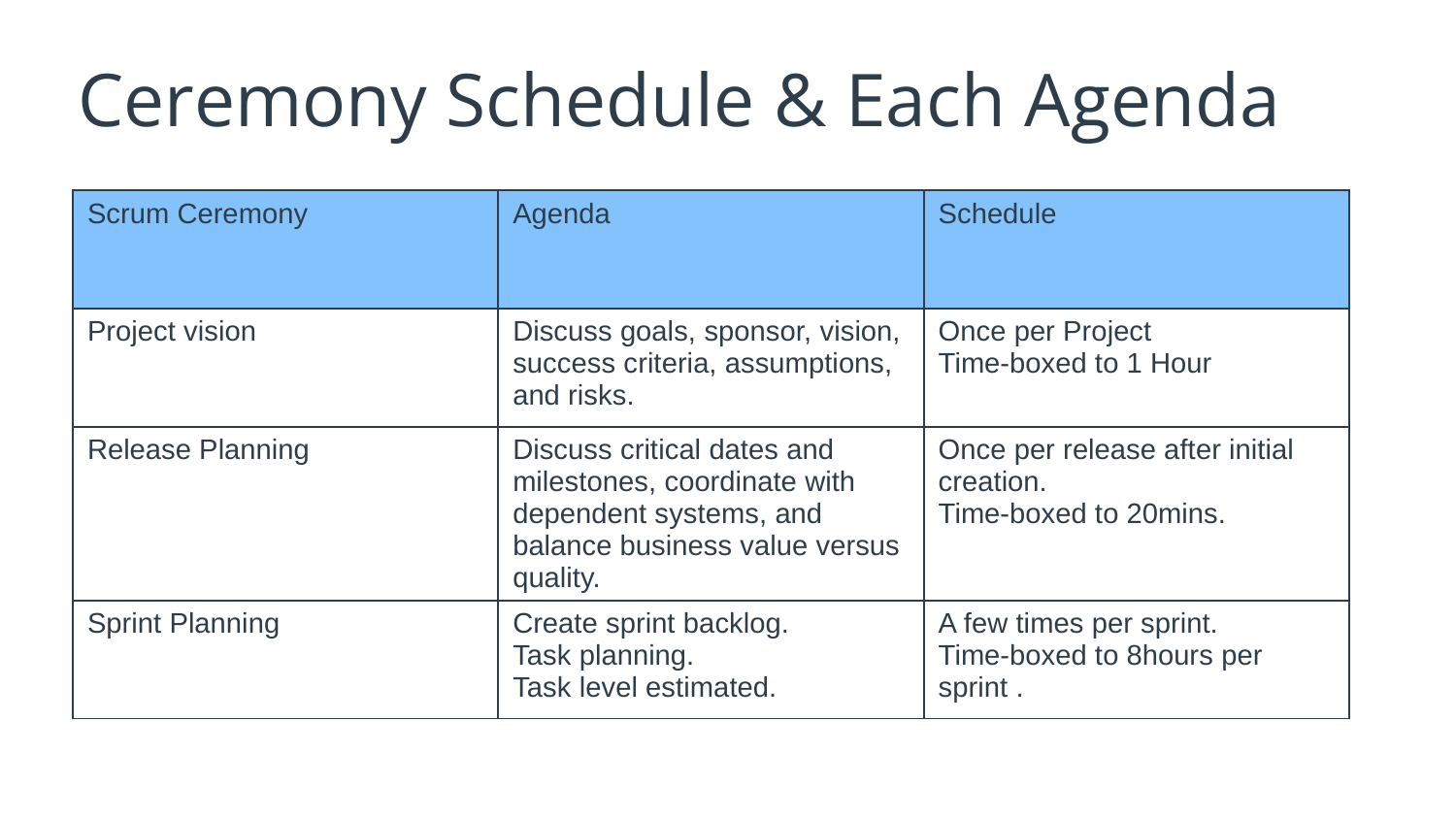

# Ceremony Schedule & Each Agenda
| Scrum Ceremony | Agenda | Schedule |
| --- | --- | --- |
| Project vision | Discuss goals, sponsor, vision, success criteria, assumptions, and risks. | Once per Project Time-boxed to 1 Hour |
| Release Planning | Discuss critical dates and milestones, coordinate with dependent systems, and balance business value versus quality. | Once per release after initial creation. Time-boxed to 20mins. |
| Sprint Planning | Create sprint backlog. Task planning. Task level estimated. | A few times per sprint. Time-boxed to 8hours per sprint . |